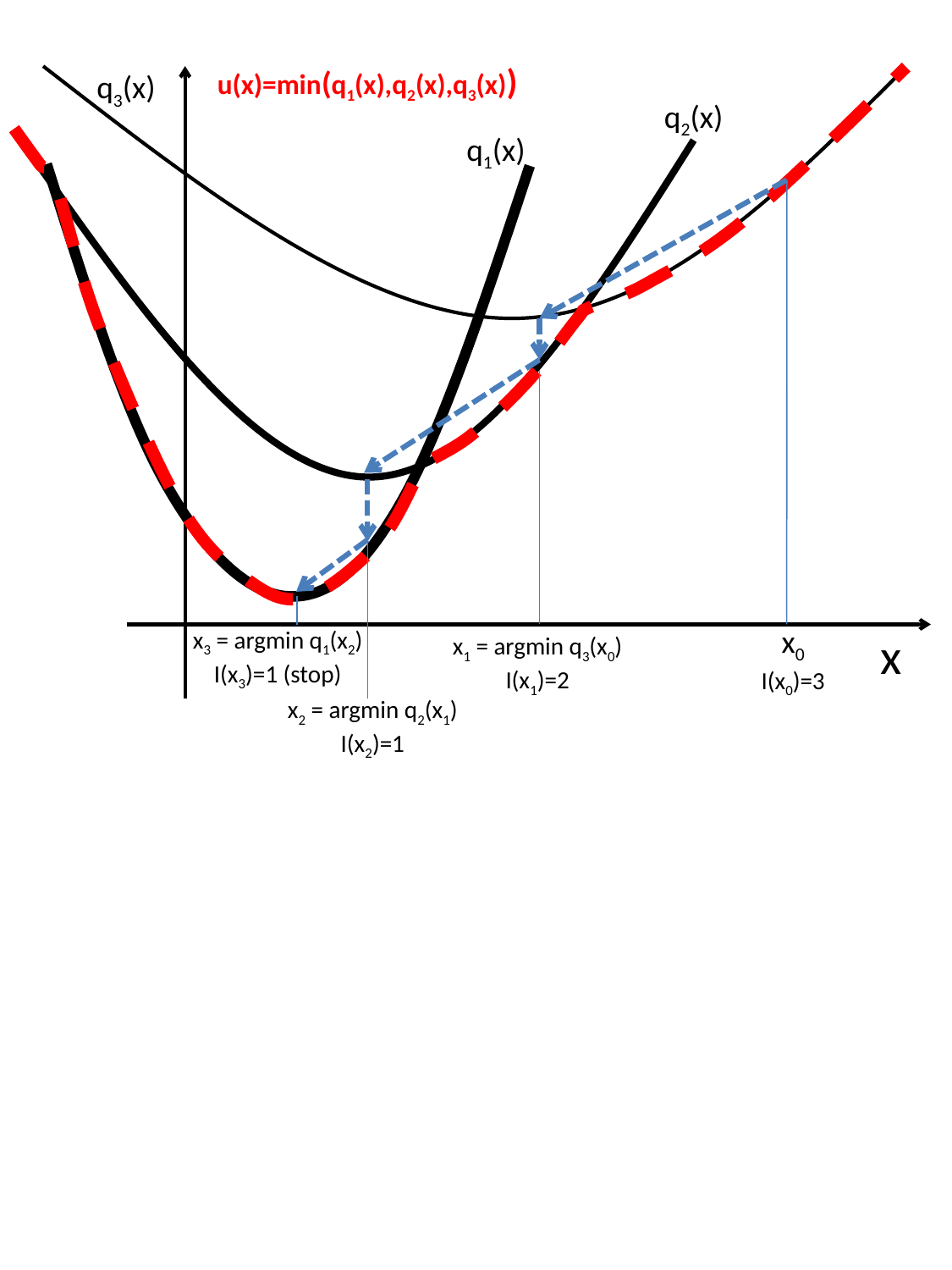

u(x)=min(q1(x),q2(x),q3(x))
q3(x)

q2(x)
q1(x)

x0
I(x0)=3
x3 = argmin q1(x2)
I(x3)=1 (stop)
x
x1 = argmin q3(x0)
I(x1)=2

x2 = argmin q2(x1)
I(x2)=1